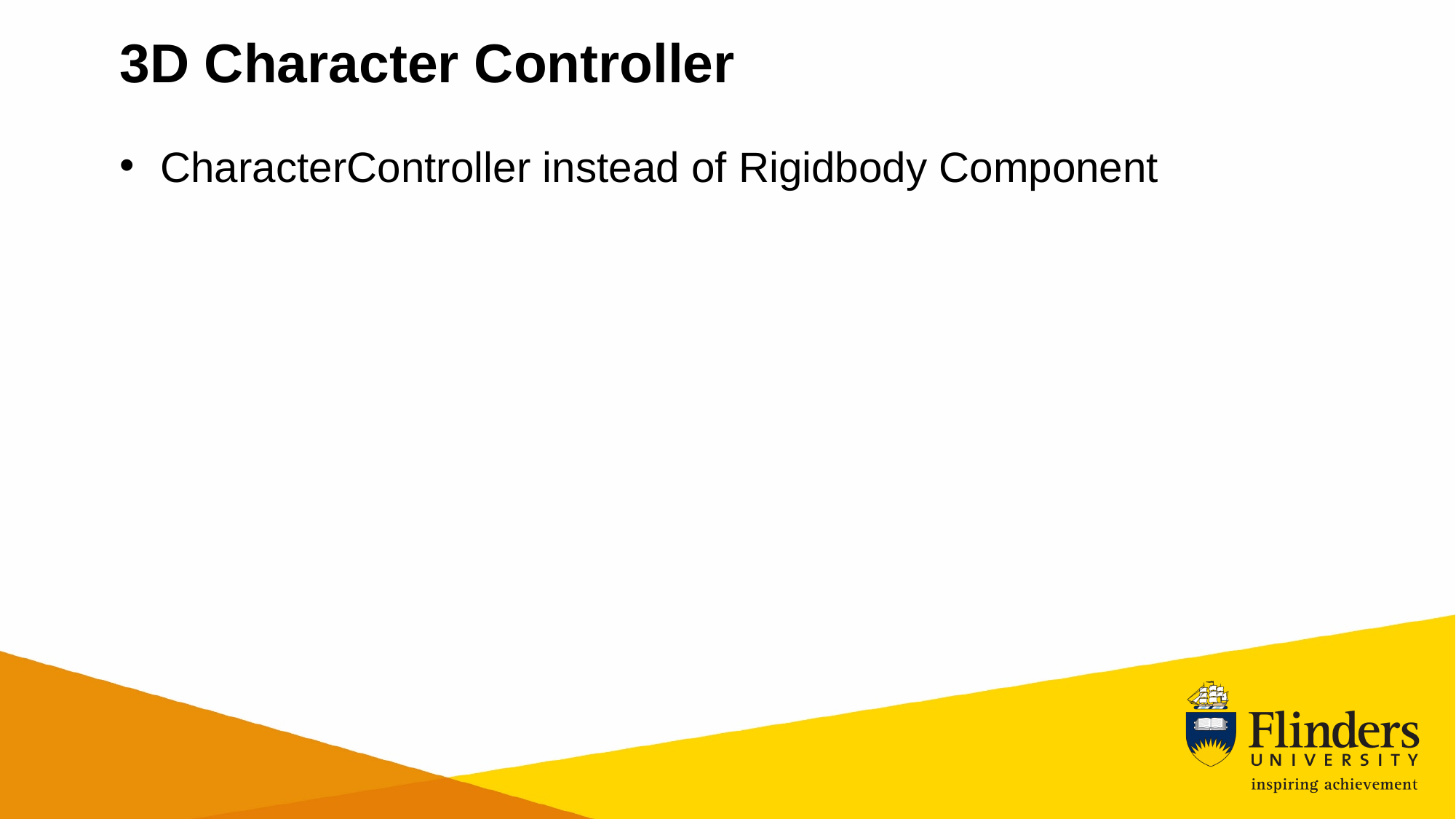

# 3D Character Controller
CharacterController instead of Rigidbody Component